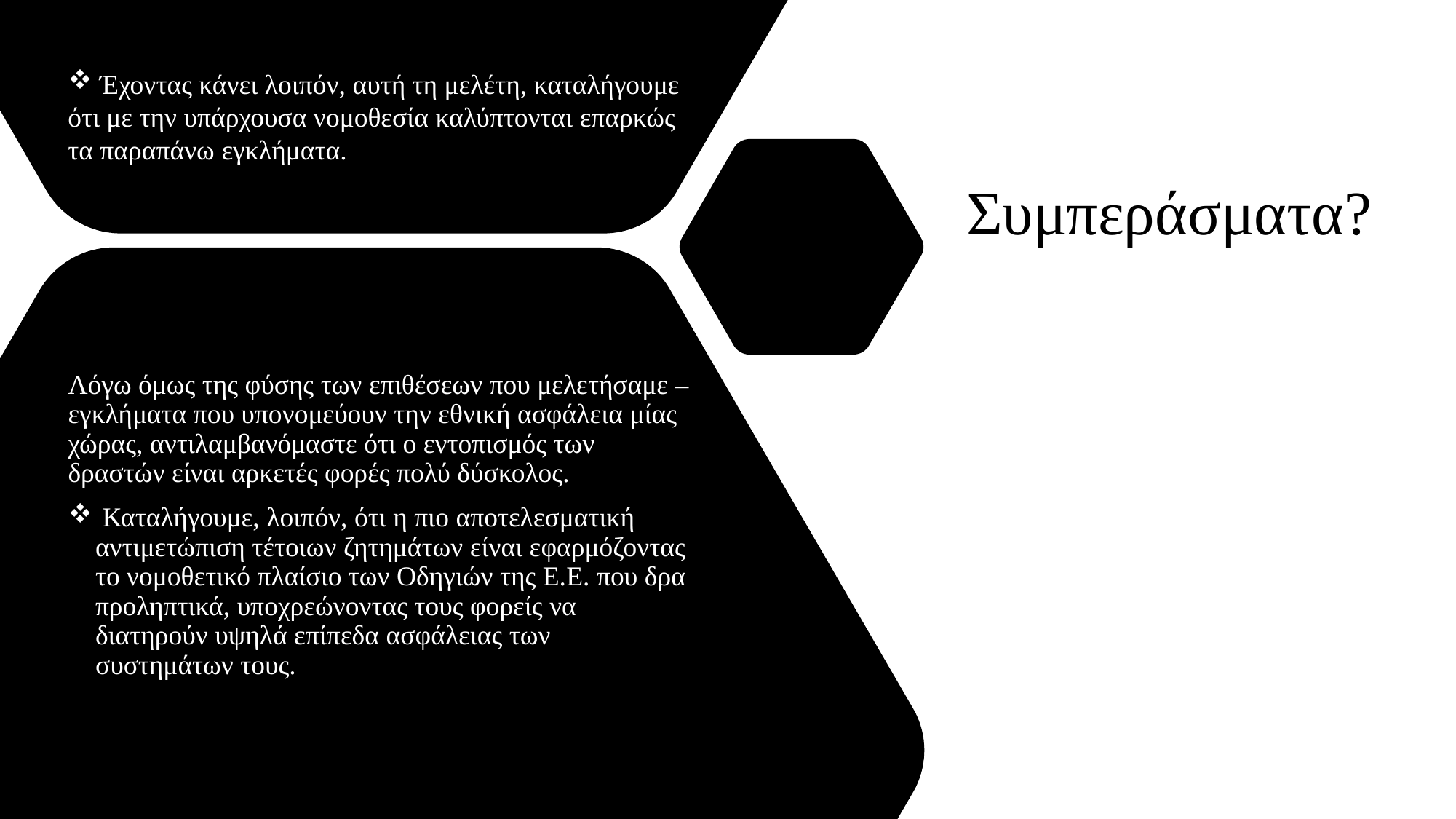

Έχοντας κάνει λοιπόν, αυτή τη μελέτη, καταλήγουμε ότι με την υπάρχουσα νομοθεσία καλύπτονται επαρκώς τα παραπάνω εγκλήματα.
# Συμπεράσματα?

Λόγω όμως της φύσης των επιθέσεων που μελετήσαμε – εγκλήματα που υπονομεύουν την εθνική ασφάλεια μίας χώρας, αντιλαμβανόμαστε ότι ο εντοπισμός των δραστών είναι αρκετές φορές πολύ δύσκολος.
 Καταλήγουμε, λοιπόν, ότι η πιο αποτελεσματική αντιμετώπιση τέτοιων ζητημάτων είναι εφαρμόζοντας το νομοθετικό πλαίσιο των Οδηγιών της Ε.Ε. που δρα προληπτικά, υποχρεώνοντας τους φορείς να διατηρούν υψηλά επίπεδα ασφάλειας των συστημάτων τους.